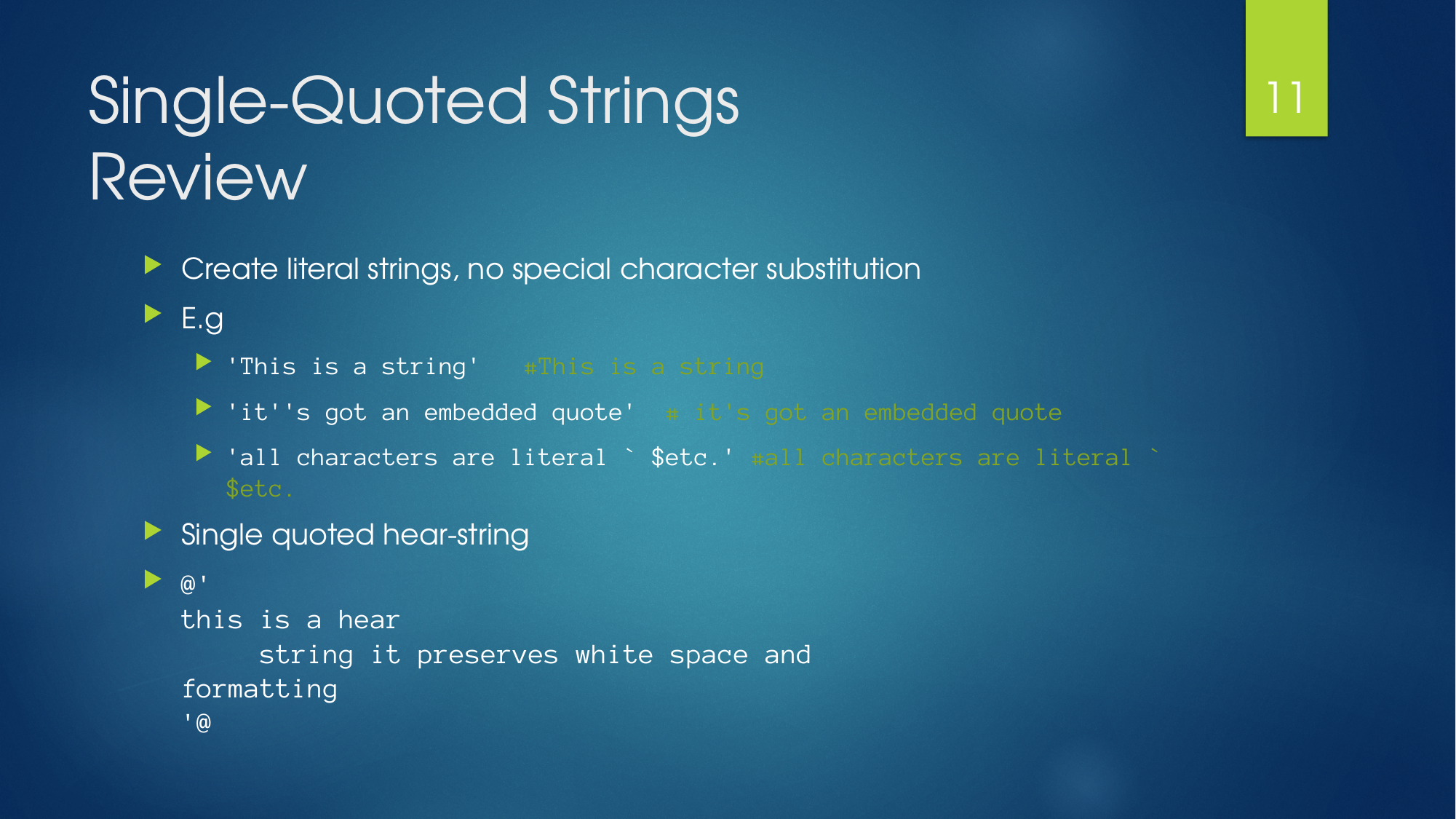

11
# Single-Quoted Strings Review
Create literal strings, no special character substitution
E.g
'This is a string'   #This is a string
'it''s got an embedded quote'  # it's got an embedded quote
'all characters are literal ` $etc.' #all characters are literal ` $etc.
Single quoted hear-string
@'
this is a hear
     string it preserves white space and
formatting
'@